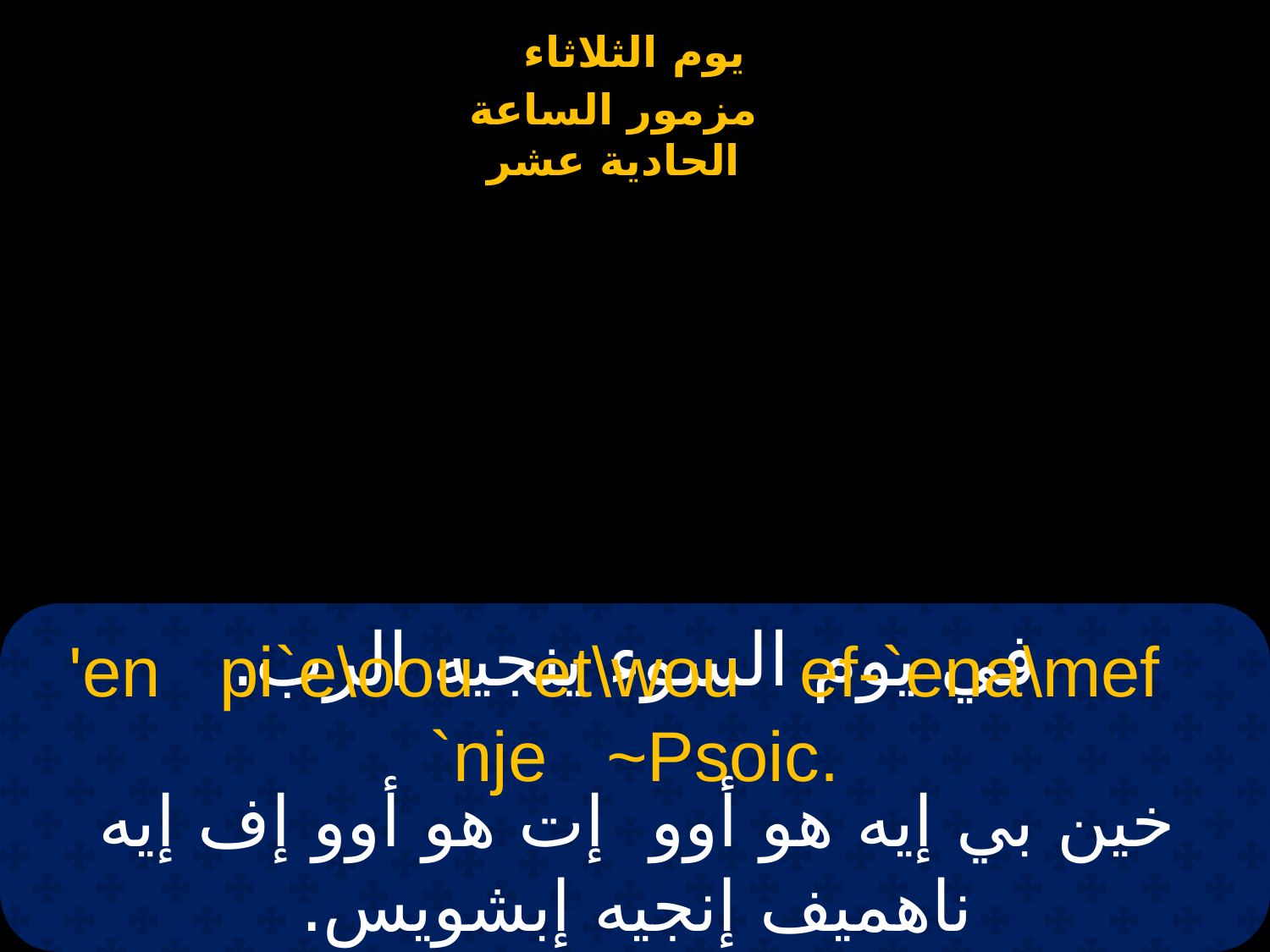

# في يوم السوء ينجيه الرب.
'en   pi`e\oou   et\wou   ef-`ena\mef   `nje   ~Psoic.
خين بي إيه هو أوو  إت هو أوو إف إيه ناهميف إنجيه إبشويس.